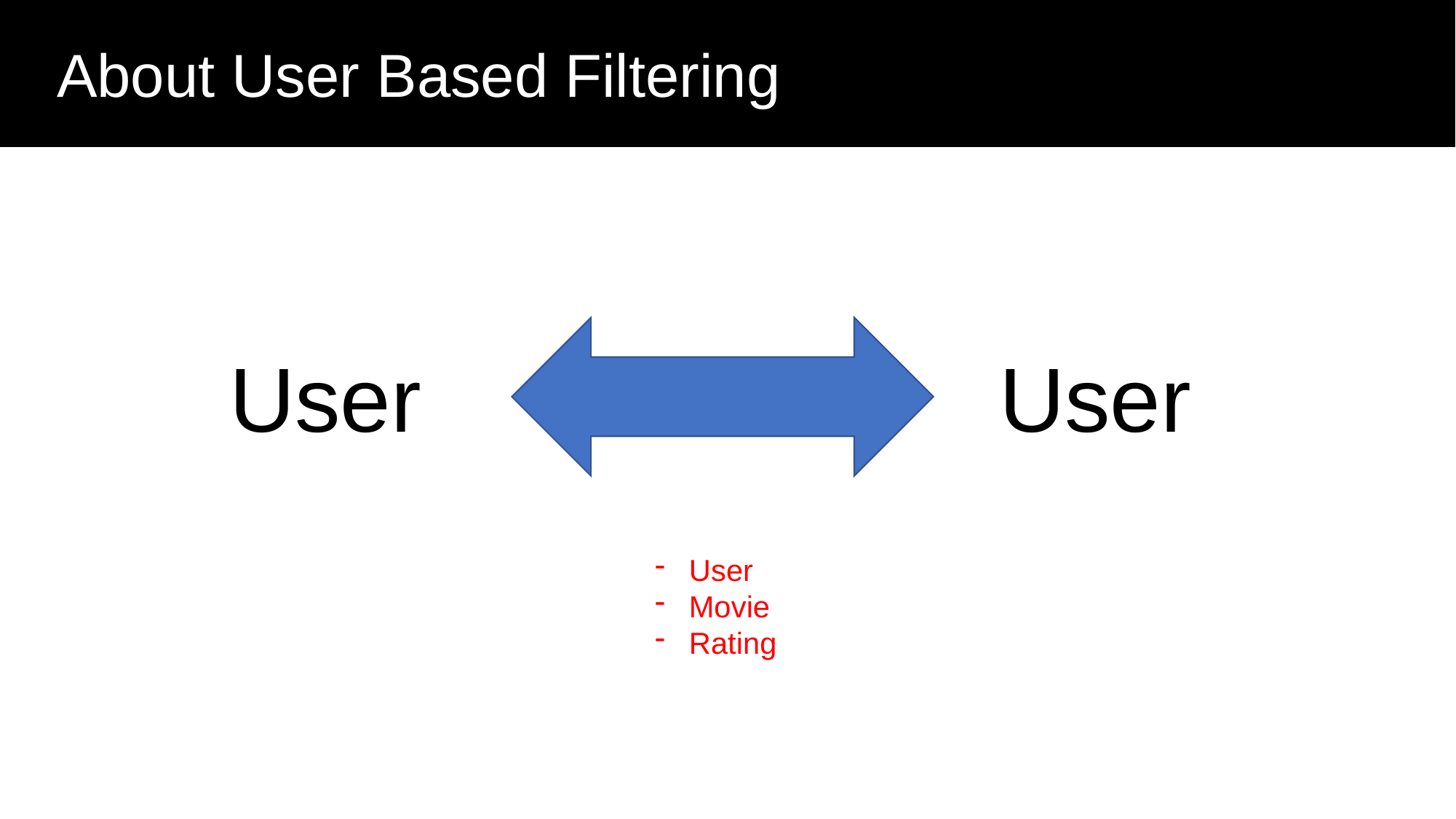

About User Based Filtering

User
User
User
Movie
Rating